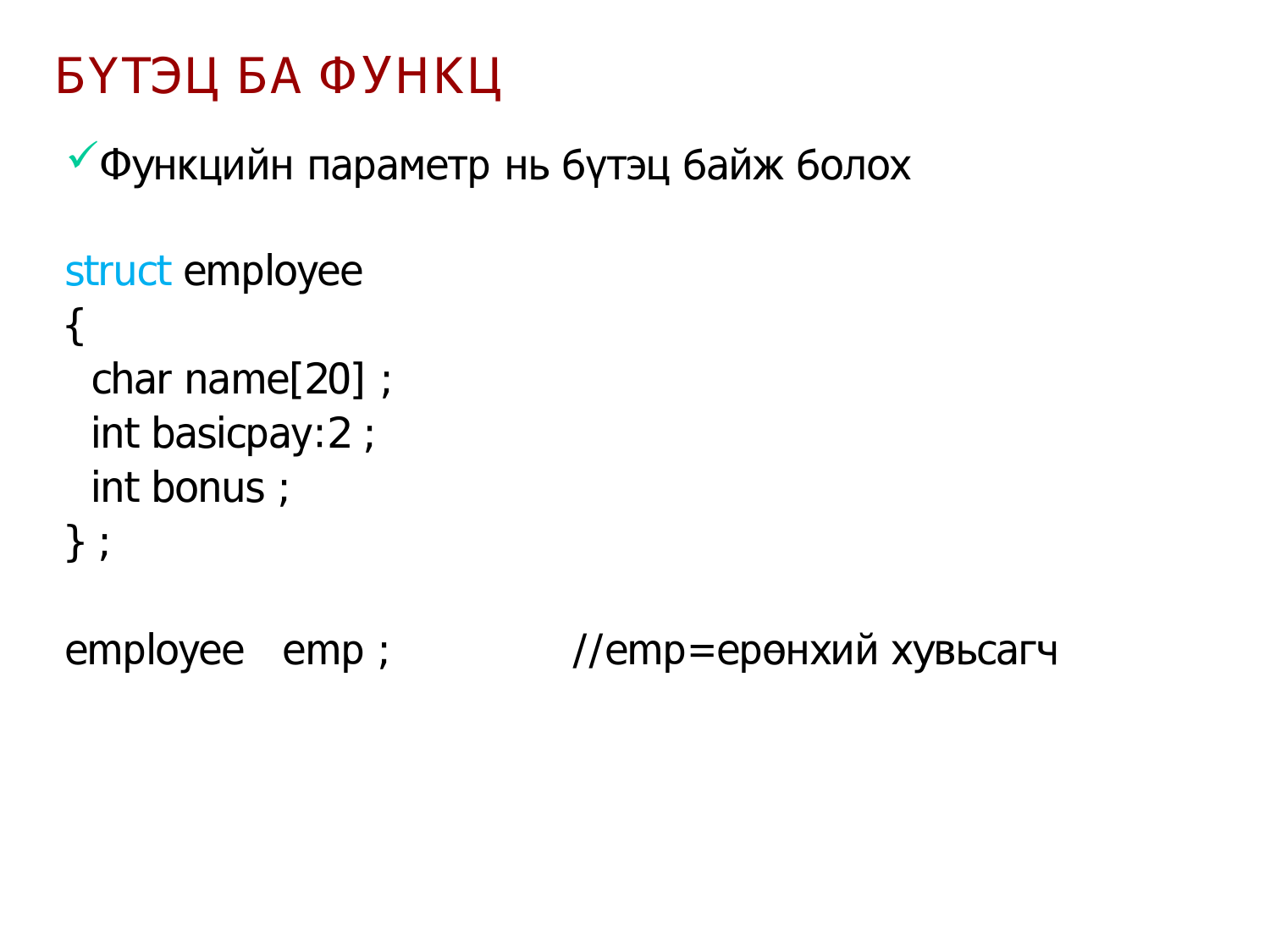

# БҮТЭЦ БА ФУНКЦ
Функцийн параметр нь бүтэц байж болох
struct employee
{
  char name[20] ;
  int basicpay:2 ;
  int bonus ;
} ;

employee   emp ;		//emp=ерөнхий хувьсагч